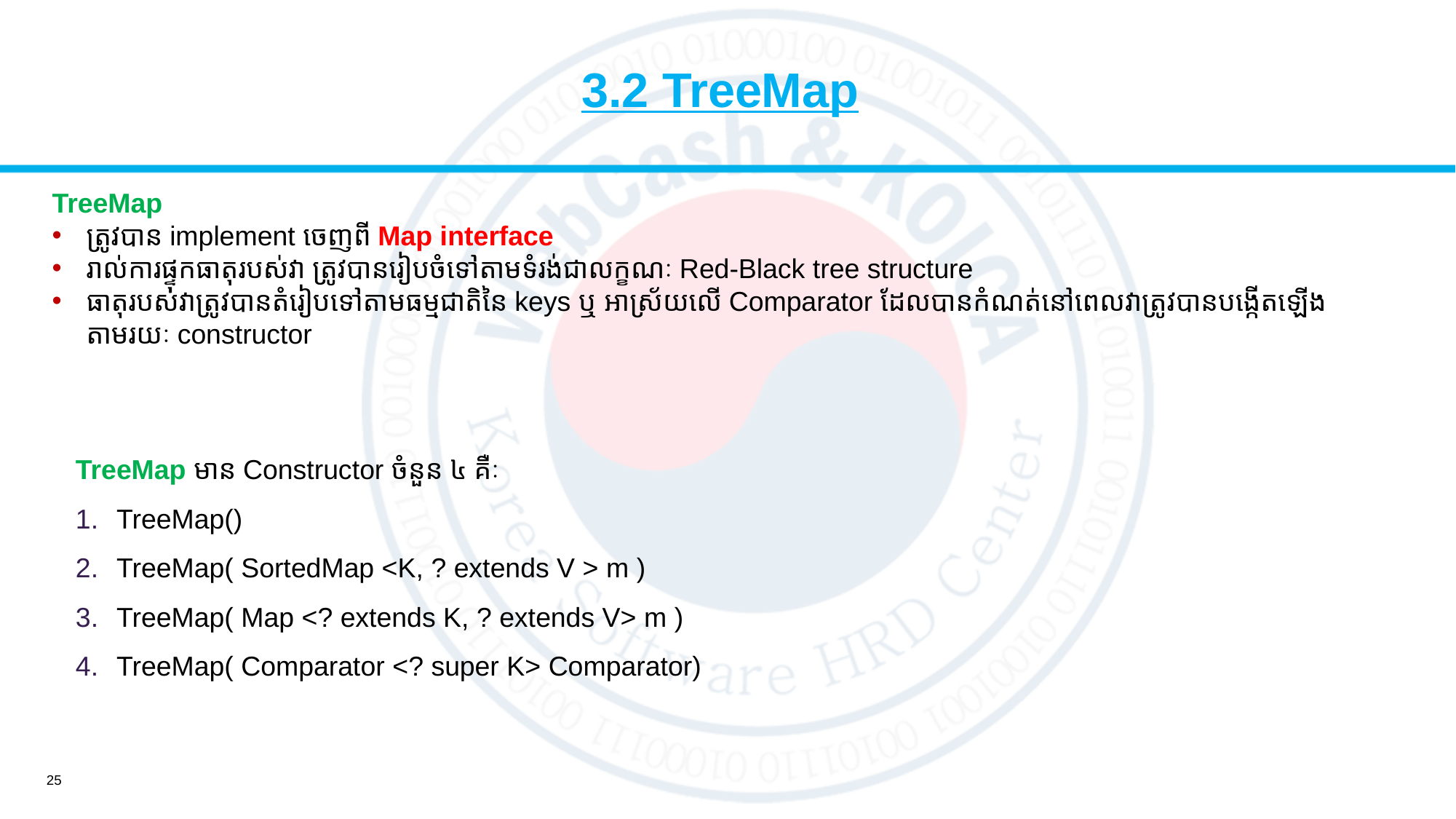

# 3.2 TreeMap
TreeMap
ត្រូវបាន implement ចេញពី Map interface
រាល់ការផ្ទុកធាតុរបស់វា ត្រូវបានរៀបចំទៅតាមទំរង់ជាលក្ខណៈ Red-Black tree structure
ធាតុរបស់វាត្រូវបានតំរៀបទៅតាមធម្មជាតិនៃ keys ឬ អាស្រ័យលើ Comparator ដែលបានកំណត់នៅពេលវាត្រូវបានបង្កើតឡើង តាមរយៈ constructor
TreeMap មាន Constructor ចំនួន ៤ គឺៈ
TreeMap()
TreeMap( SortedMap <K, ? extends V > m )
TreeMap( Map <? extends K, ? extends V> m )
TreeMap( Comparator <? super K> Comparator)
25